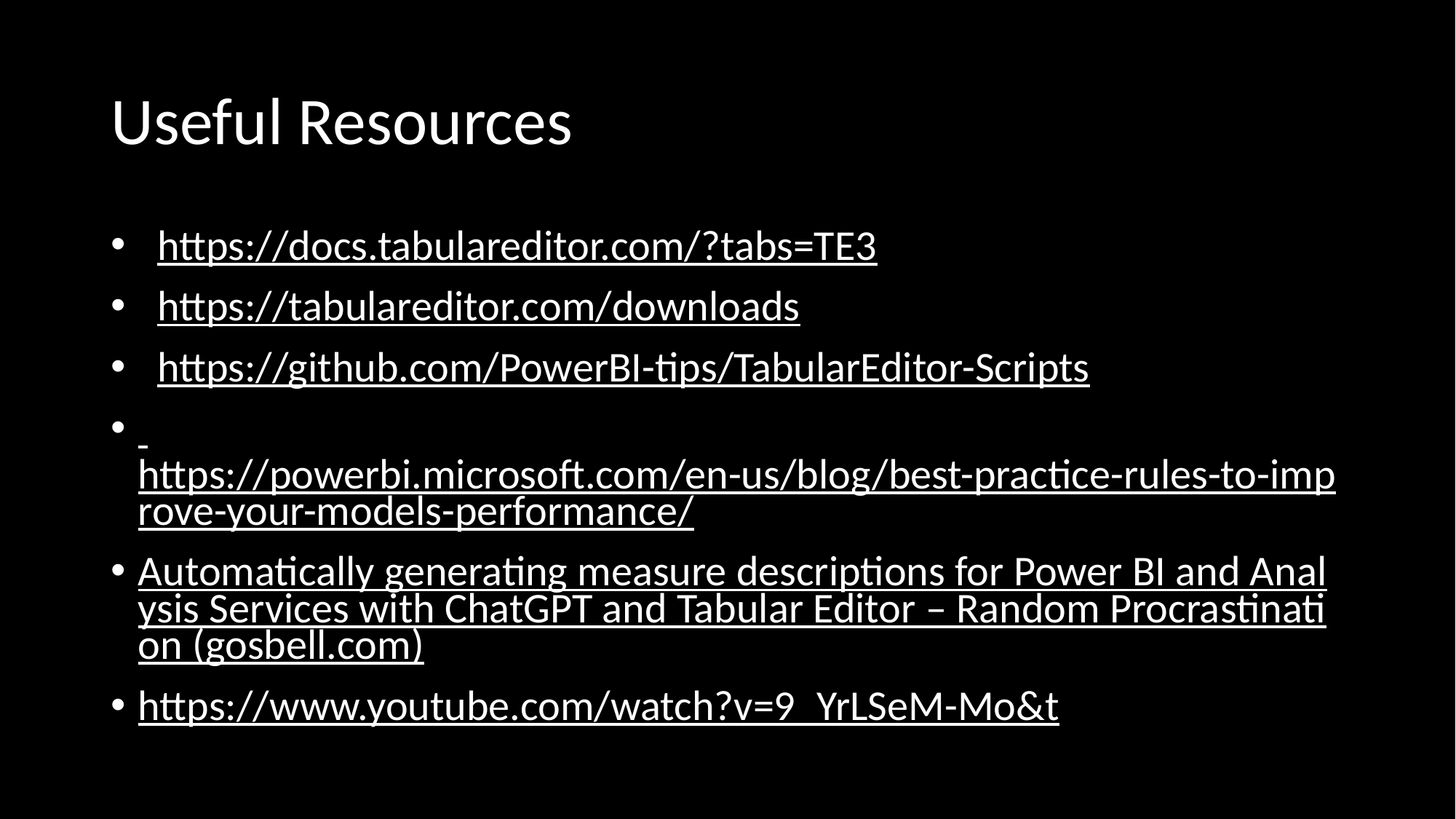

# Useful Resources
  https://docs.tabulareditor.com/?tabs=TE3
  https://tabulareditor.com/downloads
  https://github.com/PowerBI-tips/TabularEditor-Scripts
 https://powerbi.microsoft.com/en-us/blog/best-practice-rules-to-improve-your-models-performance/
Automatically generating measure descriptions for Power BI and Analysis Services with ChatGPT and Tabular Editor – Random Procrastination (gosbell.com)
https://www.youtube.com/watch?v=9_YrLSeM-Mo&t